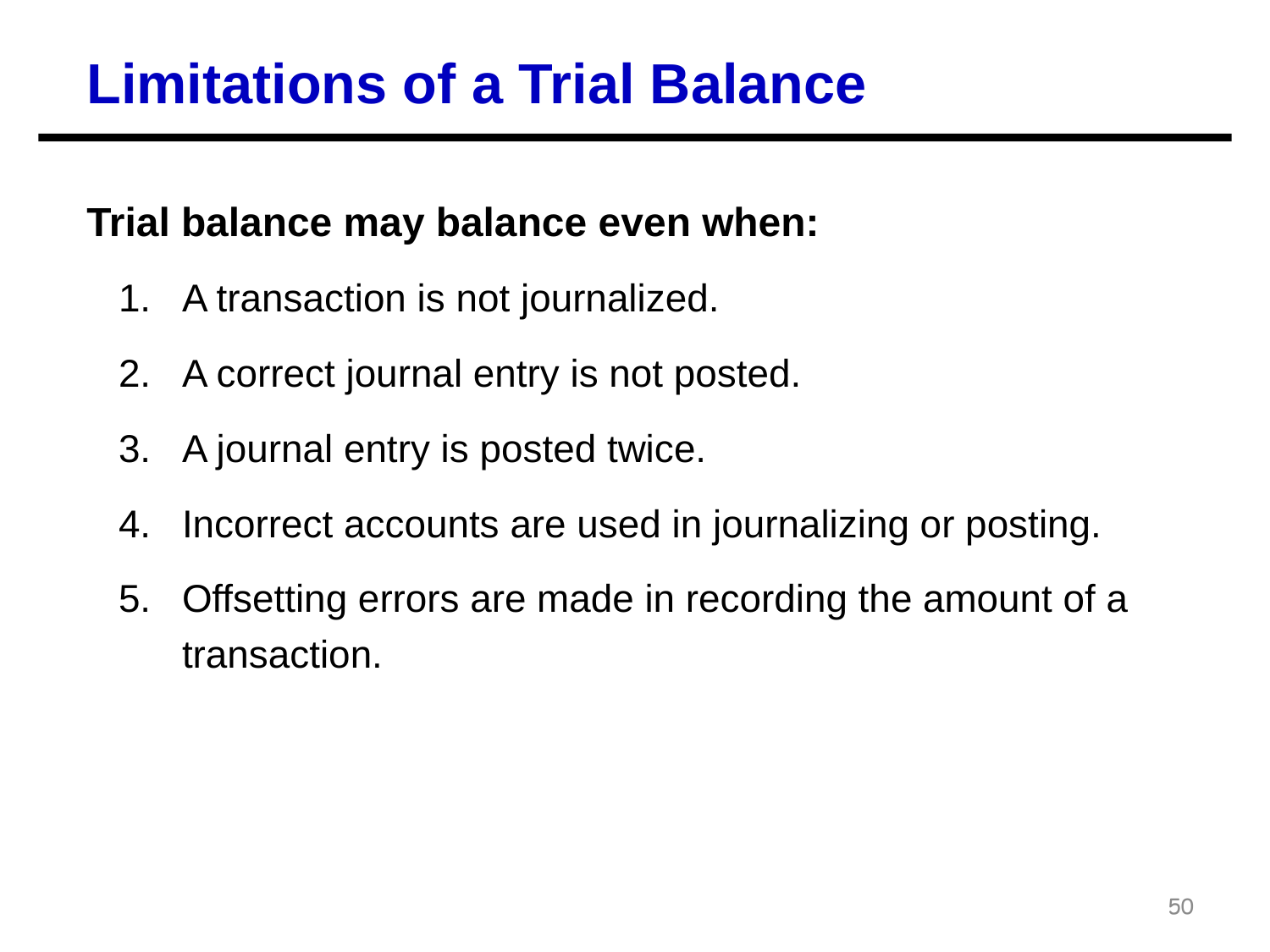

Limitations of a Trial Balance

Trial balance may balance even when:
A transaction is not journalized.
A correct journal entry is not posted.
A journal entry is posted twice.
Incorrect accounts are used in journalizing or posting.
Offsetting errors are made in recording the amount of a transaction.
50